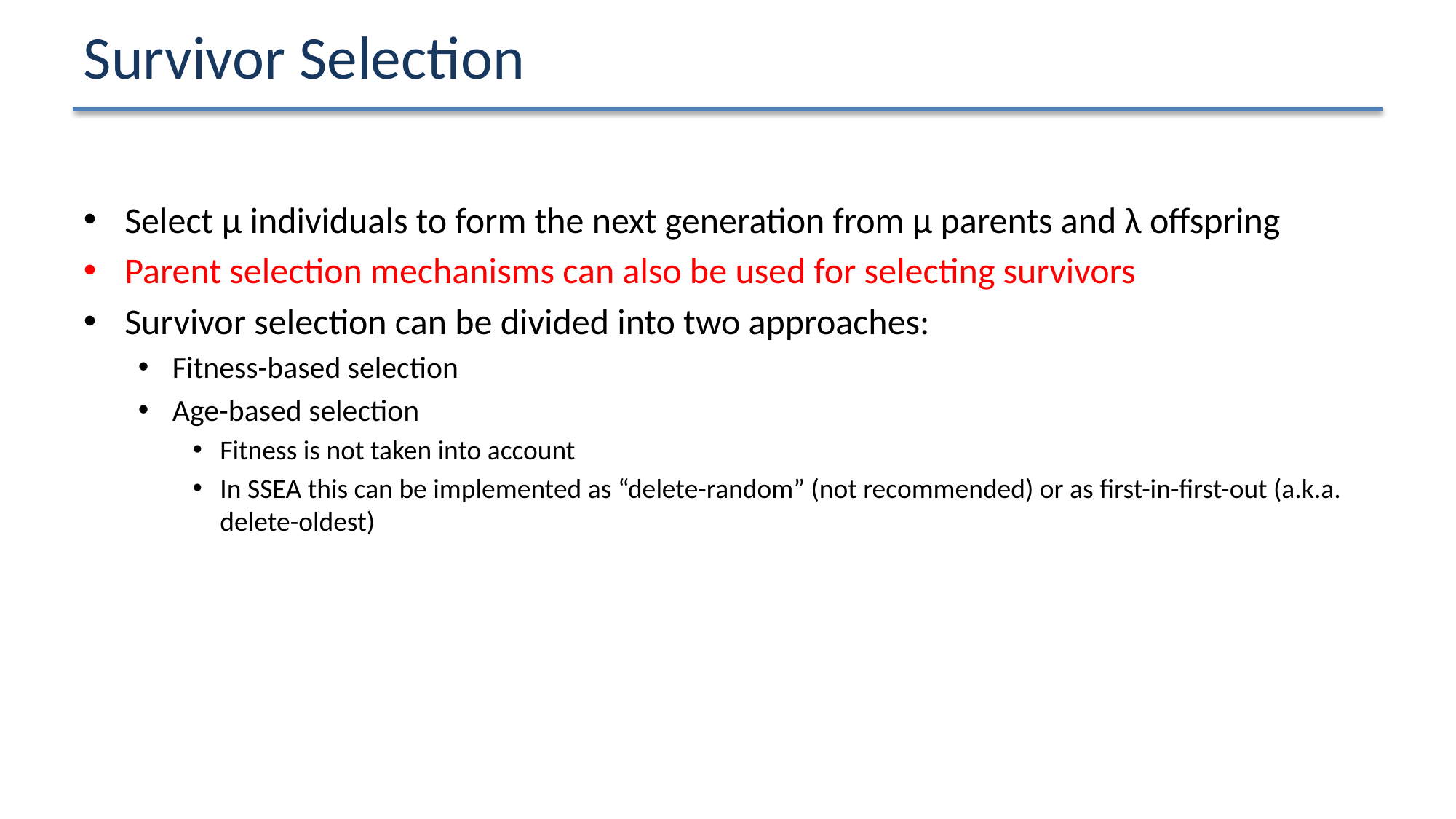

# Survivor Selection
Select μ individuals to form the next generation from μ parents and λ offspring
Parent selection mechanisms can also be used for selecting survivors
Survivor selection can be divided into two approaches:
Fitness-based selection
Age-based selection
Fitness is not taken into account
In SSEA this can be implemented as “delete-random” (not recommended) or as first-in-first-out (a.k.a. delete-oldest)